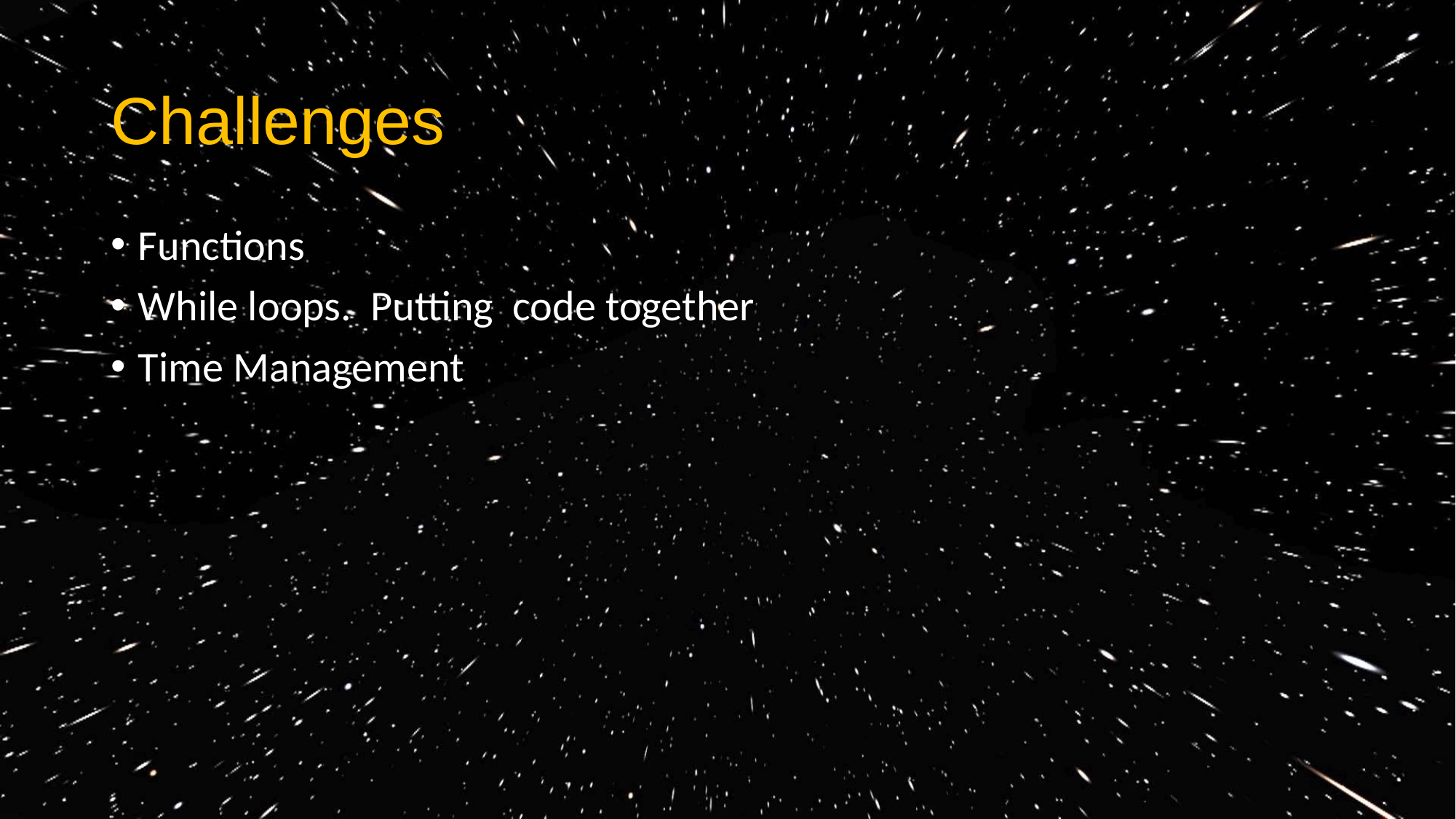

# Challenges
Functions
While loops.  Putting  code together
Time Management